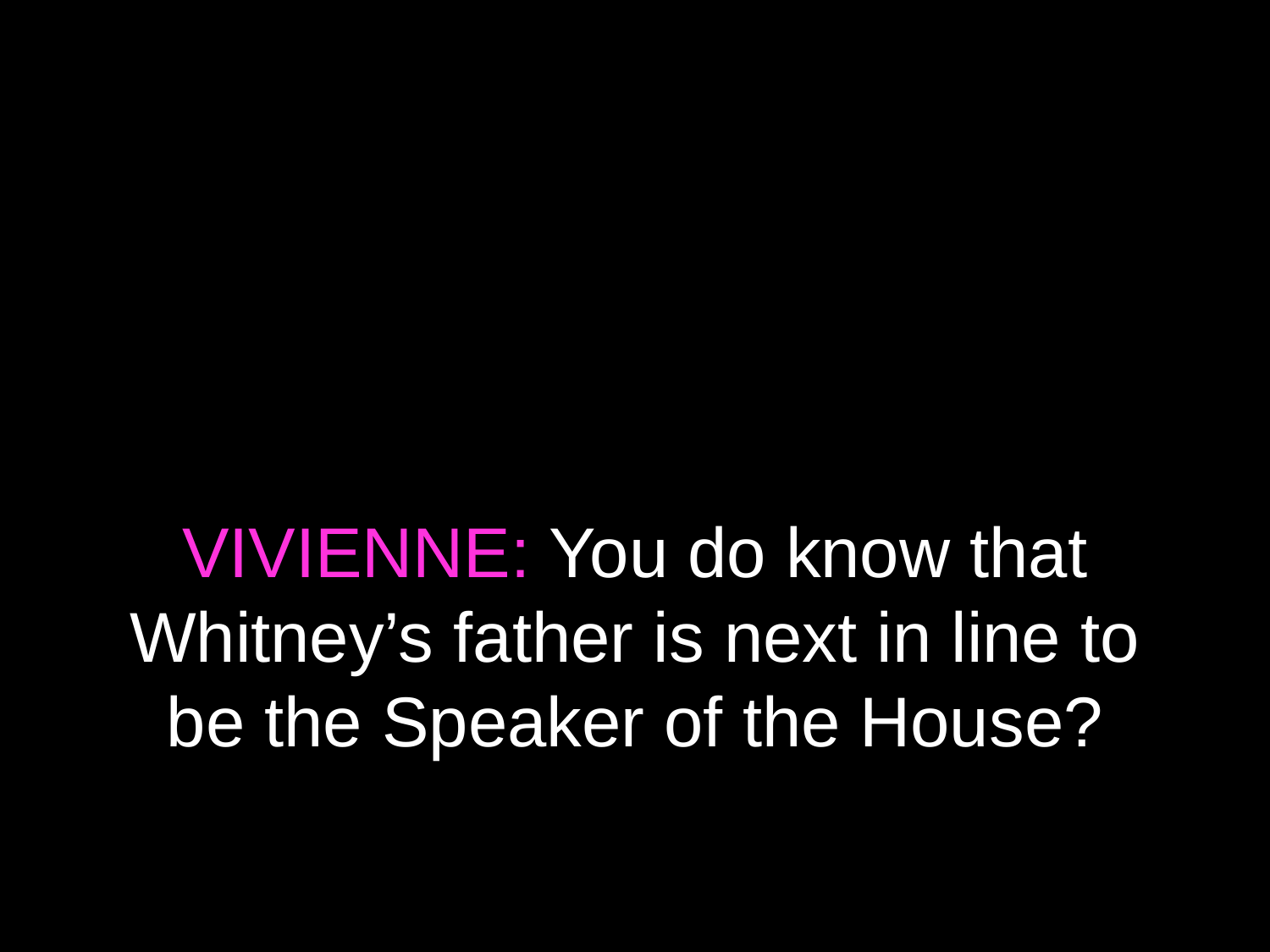

# VIVIENNE: You do know that Whitney’s father is next in line to be the Speaker of the House?